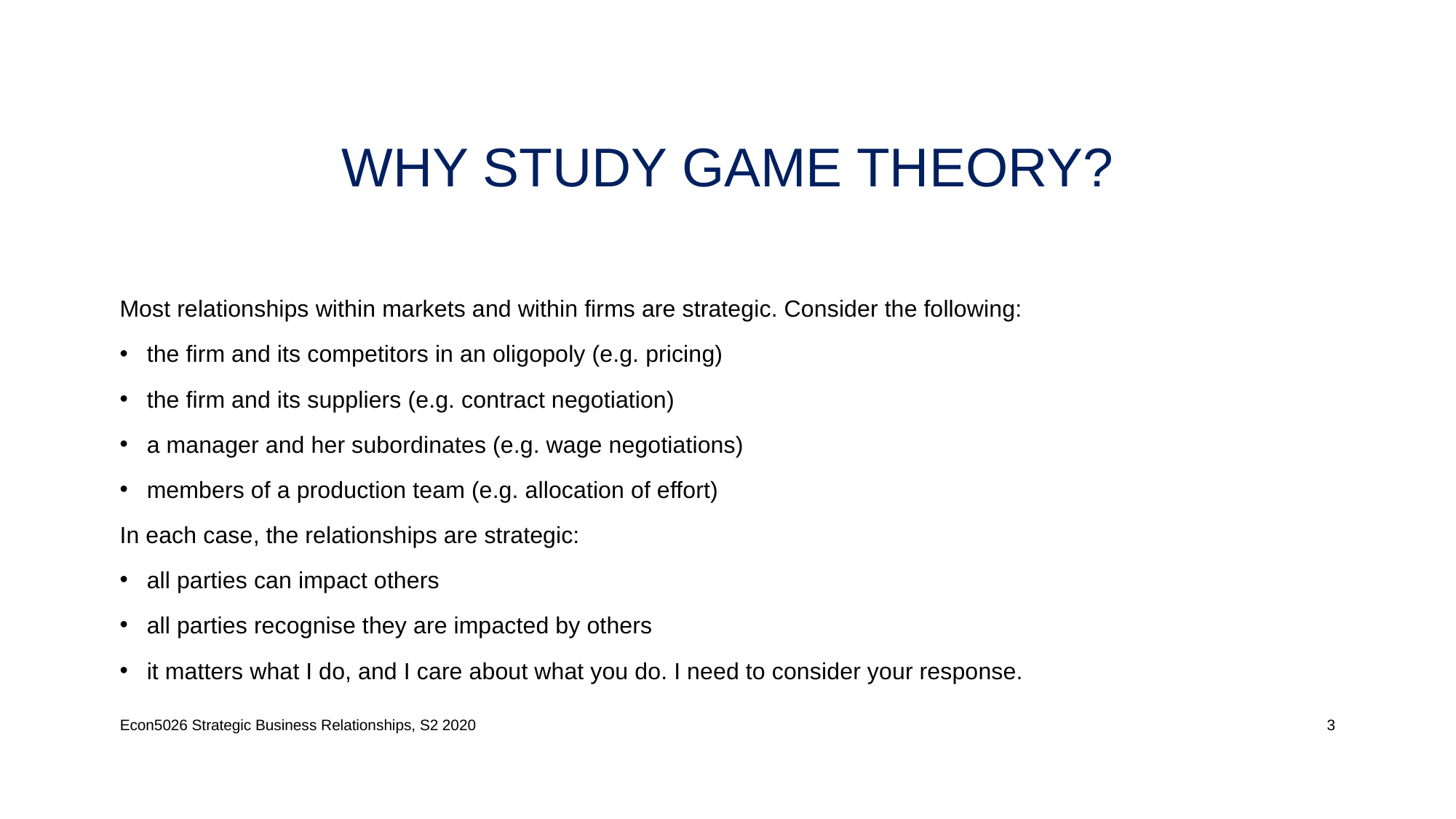

# Why Study Game Theory?
Most relationships within markets and within firms are strategic. Consider the following:
the firm and its competitors in an oligopoly (e.g. pricing)
the firm and its suppliers (e.g. contract negotiation)
a manager and her subordinates (e.g. wage negotiations)
members of a production team (e.g. allocation of effort)
In each case, the relationships are strategic:
all parties can impact others
all parties recognise they are impacted by others
it matters what I do, and I care about what you do. I need to consider your response.
Econ5026 Strategic Business Relationships, S2 2020
3